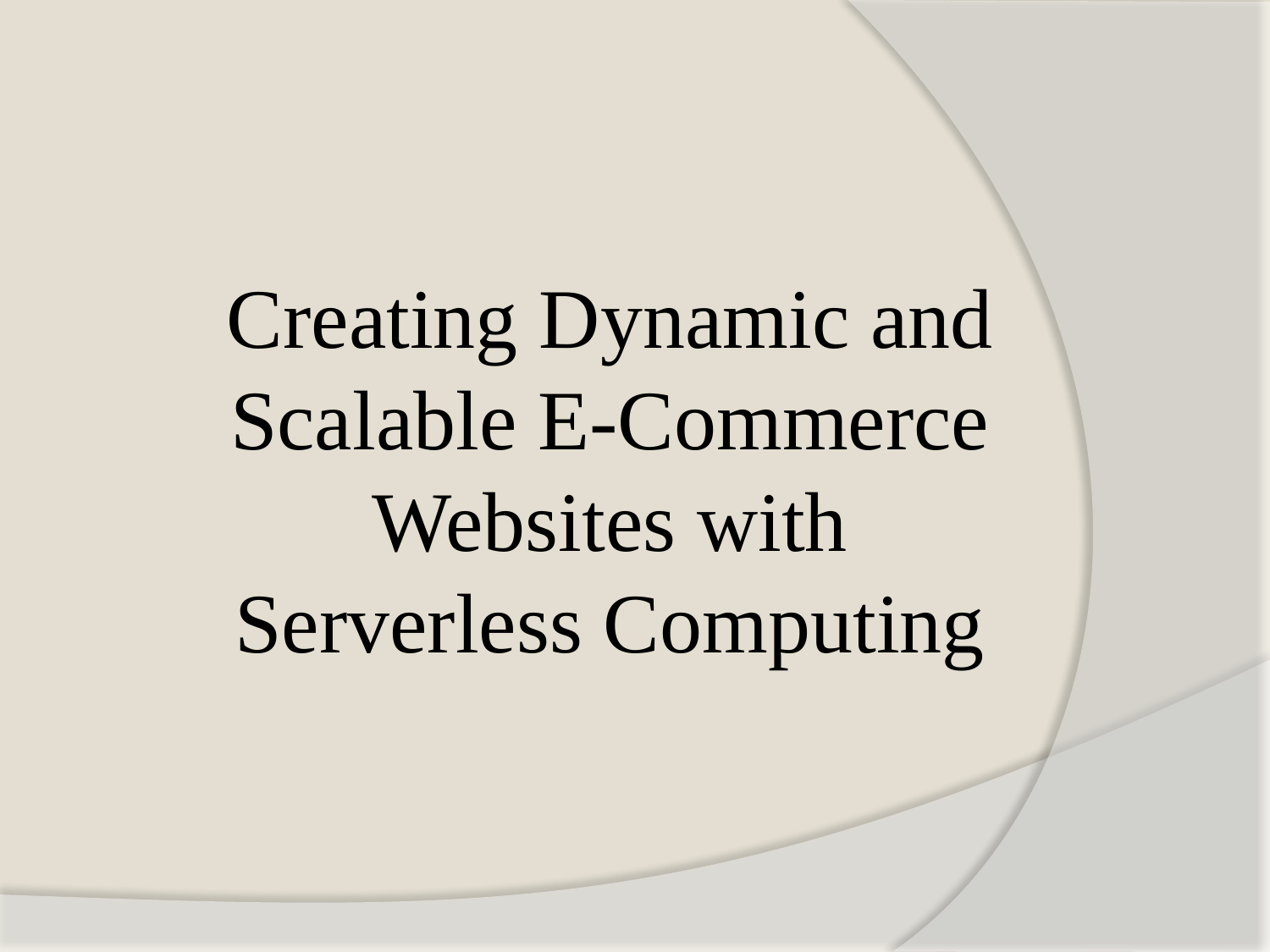

Creating Dynamic and Scalable E-Commerce Websites with Serverless Computing
#